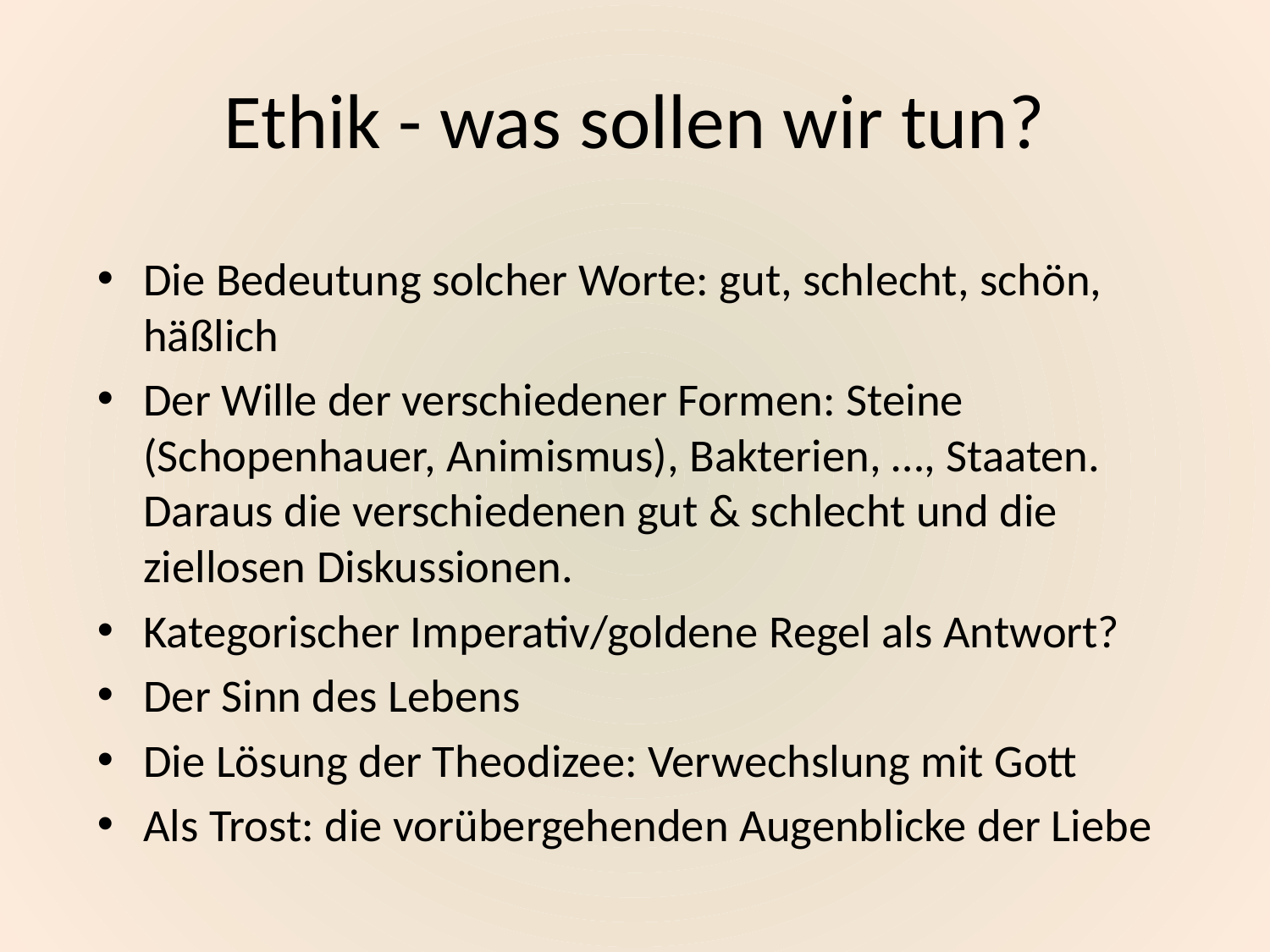

# Ethik - was sollen wir tun?

Die Bedeutung solcher Worte: gut, schlecht, schön, häßlich
Der Wille der verschiedener Formen: Steine (Schopenhauer, Animismus), Bakterien, …, Staaten. Daraus die verschiedenen gut & schlecht und die ziellosen Diskussionen.
Kategorischer Imperativ/goldene Regel als Antwort?
Der Sinn des Lebens
Die Lösung der Theodizee: Verwechslung mit Gott
Als Trost: die vorübergehenden Augenblicke der Liebe